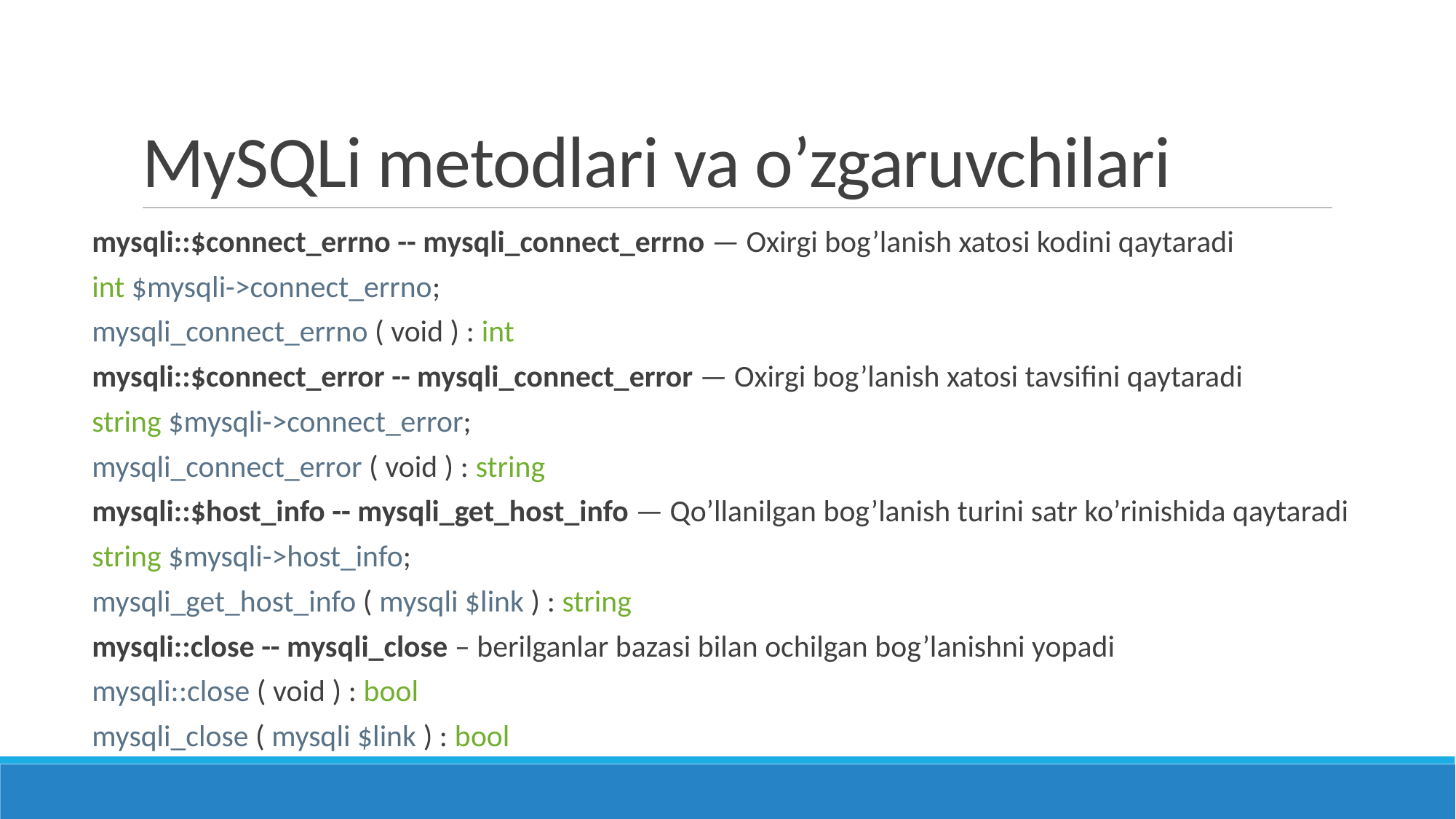

# MySQLi metodlari va o’zgaruvchilari
mysqli::$connect_errno -- mysqli_connect_errno — Oxirgi bog’lanish xatosi kodini qaytaradi
int $mysqli->connect_errno;
mysqli_connect_errno ( void ) : int
mysqli::$connect_error -- mysqli_connect_error — Oxirgi bog’lanish xatosi tavsifini qaytaradi
string $mysqli->connect_error;
mysqli_connect_error ( void ) : string
mysqli::$host_info -- mysqli_get_host_info — Qo’llanilgan bog’lanish turini satr ko’rinishida qaytaradi
string $mysqli->host_info;
mysqli_get_host_info ( mysqli $link ) : string
mysqli::close -- mysqli_close – berilganlar bazasi bilan ochilgan bog’lanishni yopadi
mysqli::close ( void ) : bool
mysqli_close ( mysqli $link ) : bool